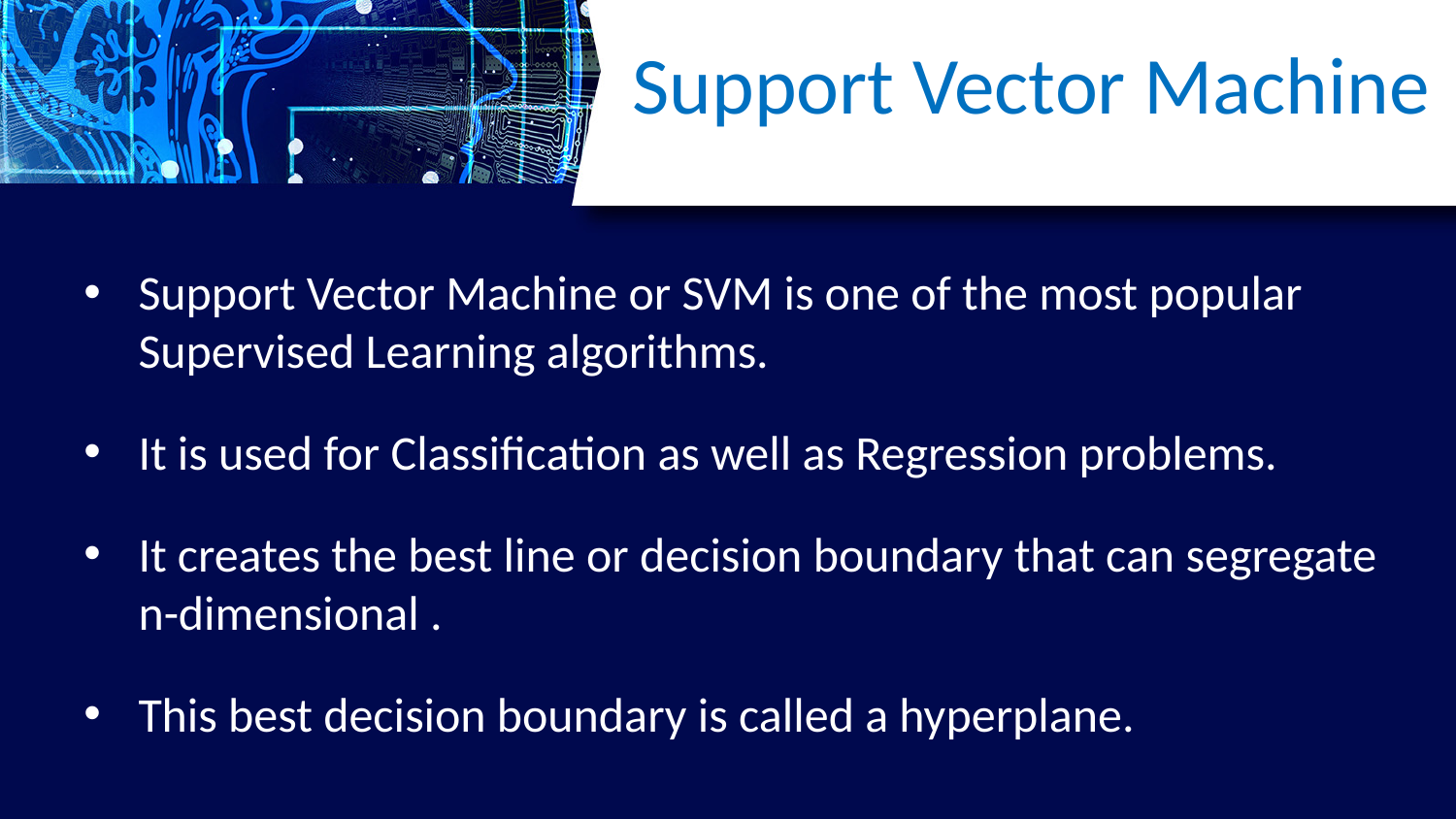

Support Vector Machine
Support Vector Machine or SVM is one of the most popular Supervised Learning algorithms.

It is used for Classification as well as Regression problems.

It creates the best line or decision boundary that can segregate n-dimensional .

This best decision boundary is called a hyperplane.